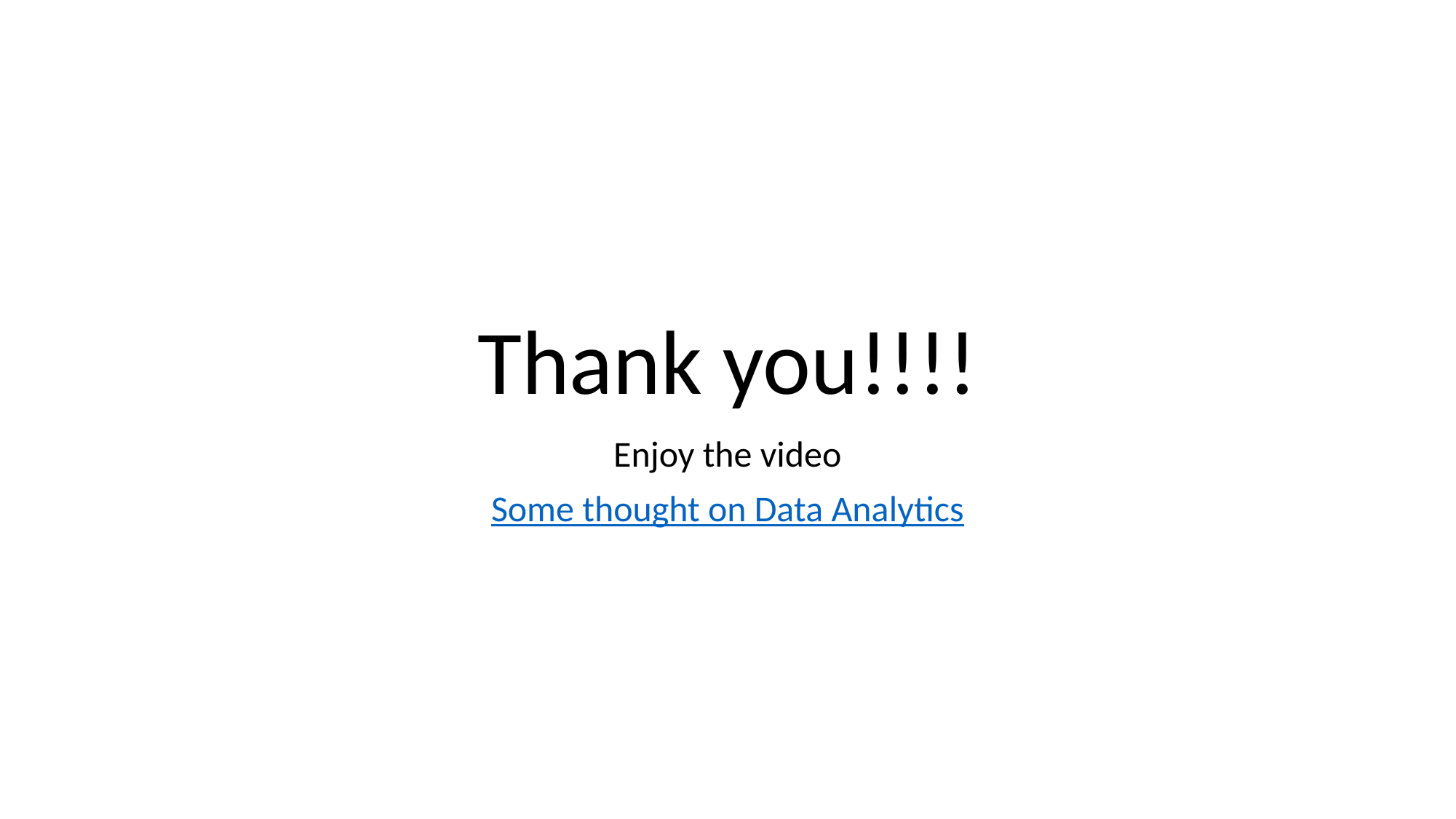

# Thank you!!!!
Enjoy the video
Some thought on Data Analytics